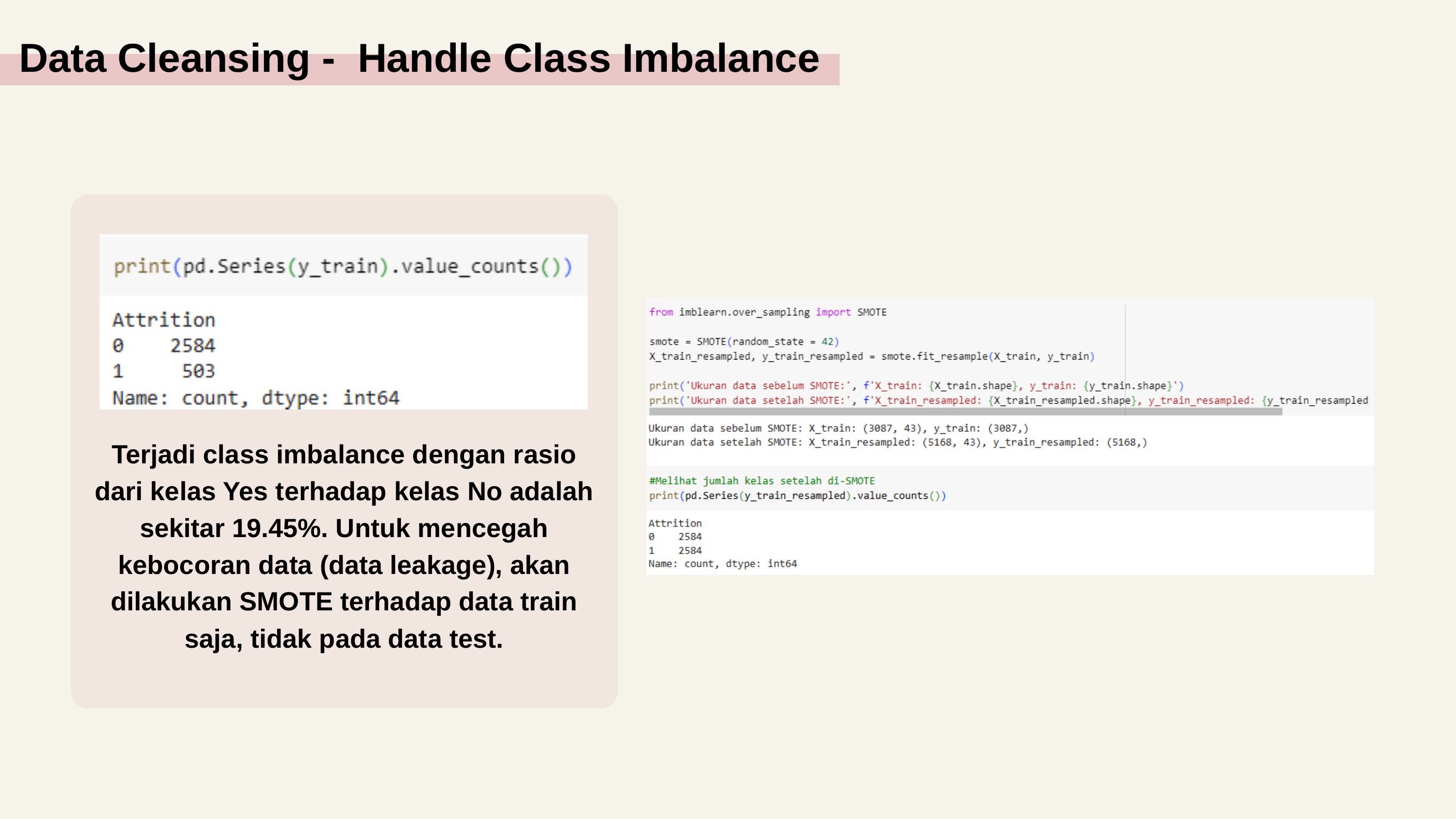

Data Cleansing -  Handle Class Imbalance

Terjadi class imbalance dengan rasio dari kelas Yes terhadap kelas No adalah sekitar 19.45%. Untuk mencegah kebocoran data (data leakage), akan dilakukan SMOTE terhadap data train saja, tidak pada data test.